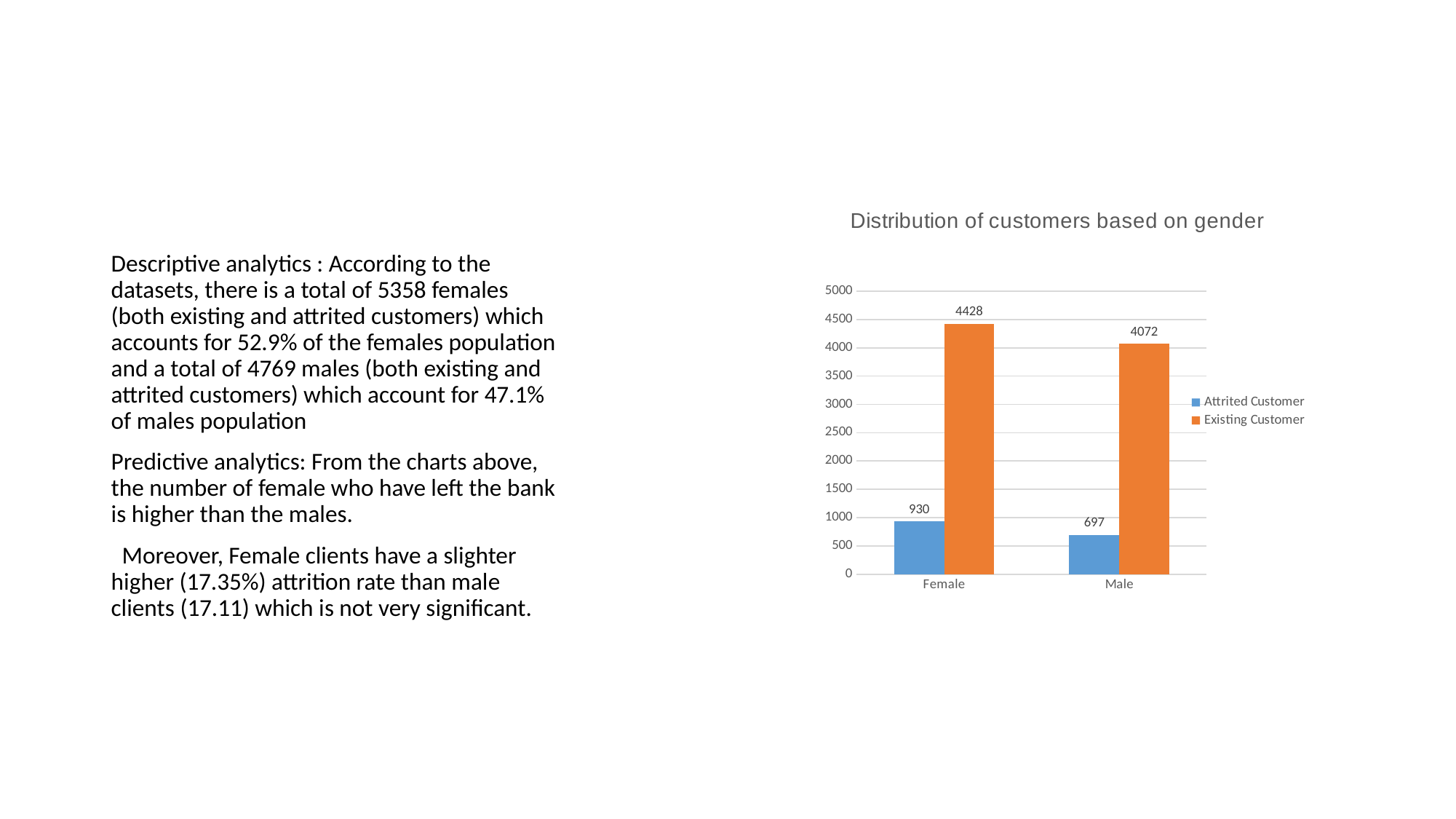

### Chart: Distribution of customers based on gender

| Category | Attrited Customer | Existing Customer |
|---|---|---|
| Female | 930.0 | 4428.0 |
| Male | 697.0 | 4072.0 |
Descriptive analytics : According to the datasets, there is a total of 5358 females (both existing and attrited customers) which accounts for 52.9% of the females population and a total of 4769 males (both existing and attrited customers) which account for 47.1% of males population
Predictive analytics: From the charts above, the number of female who have left the bank is higher than the males.
  Moreover, Female clients have a slighter higher (17.35%) attrition rate than male clients (17.11) which is not very significant.